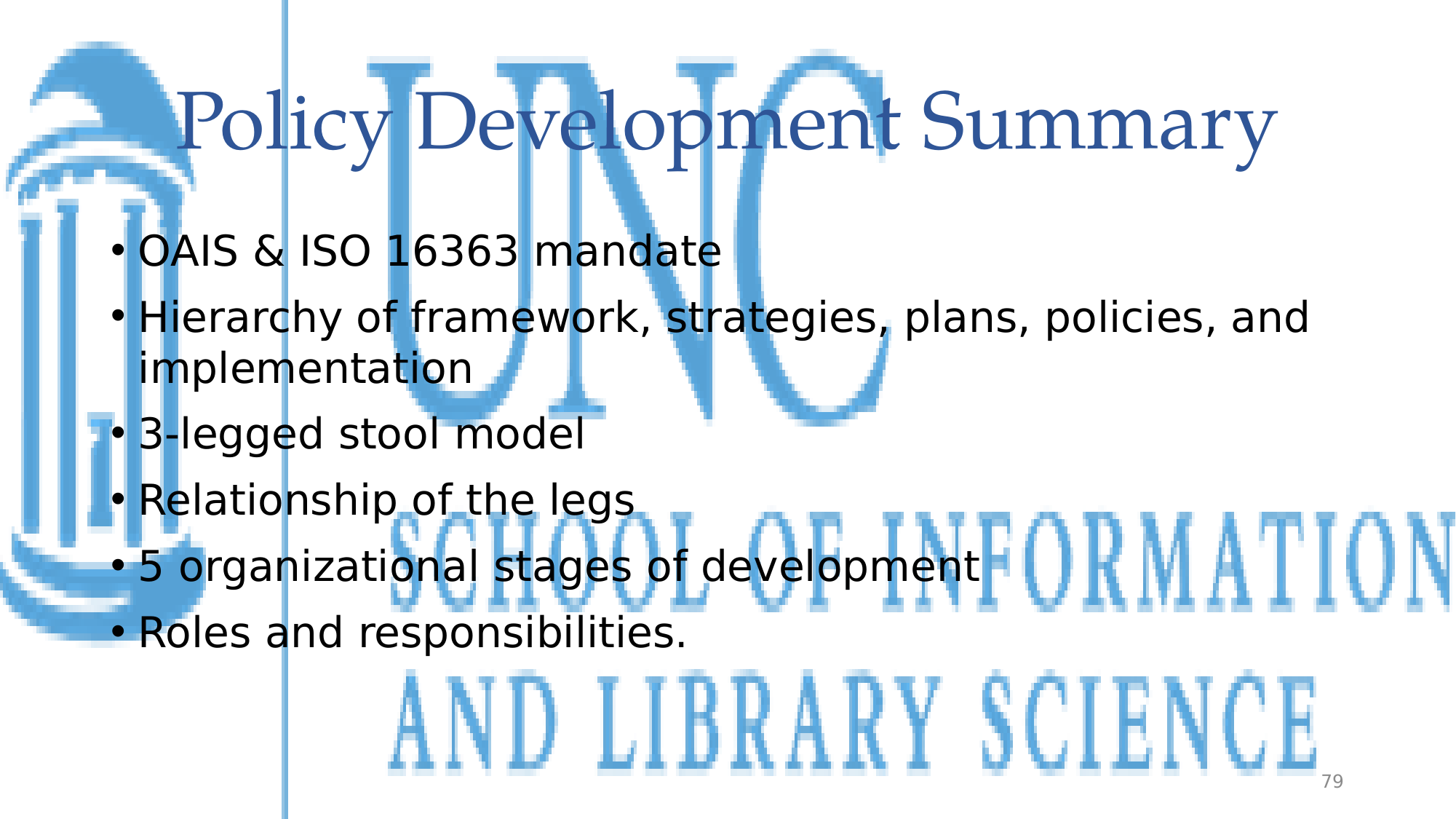

# Policy Development Summary
OAIS & ISO 16363 mandate
Hierarchy of framework, strategies, plans, policies, and implementation
3-legged stool model
Relationship of the legs
5 organizational stages of development
Roles and responsibilities.
79